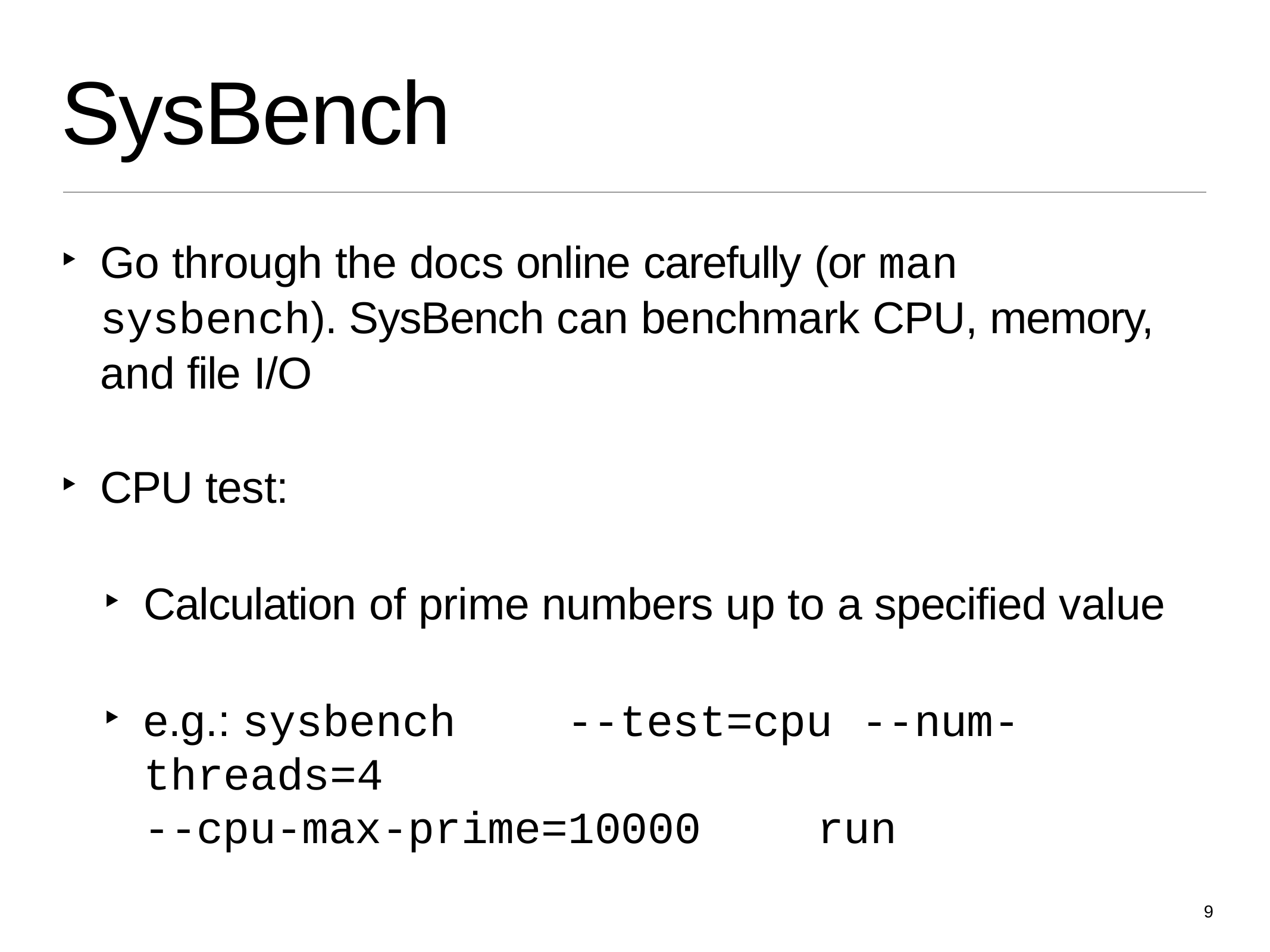

# SysBench
Go through the docs online carefully (or man	sysbench). SysBench can benchmark CPU, memory, and file I/O

CPU test:

Calculation of prime numbers up to a specified value

e.g.: sysbench	--test=cpu	--num-threads=4
--cpu-max-prime=10000	run
9